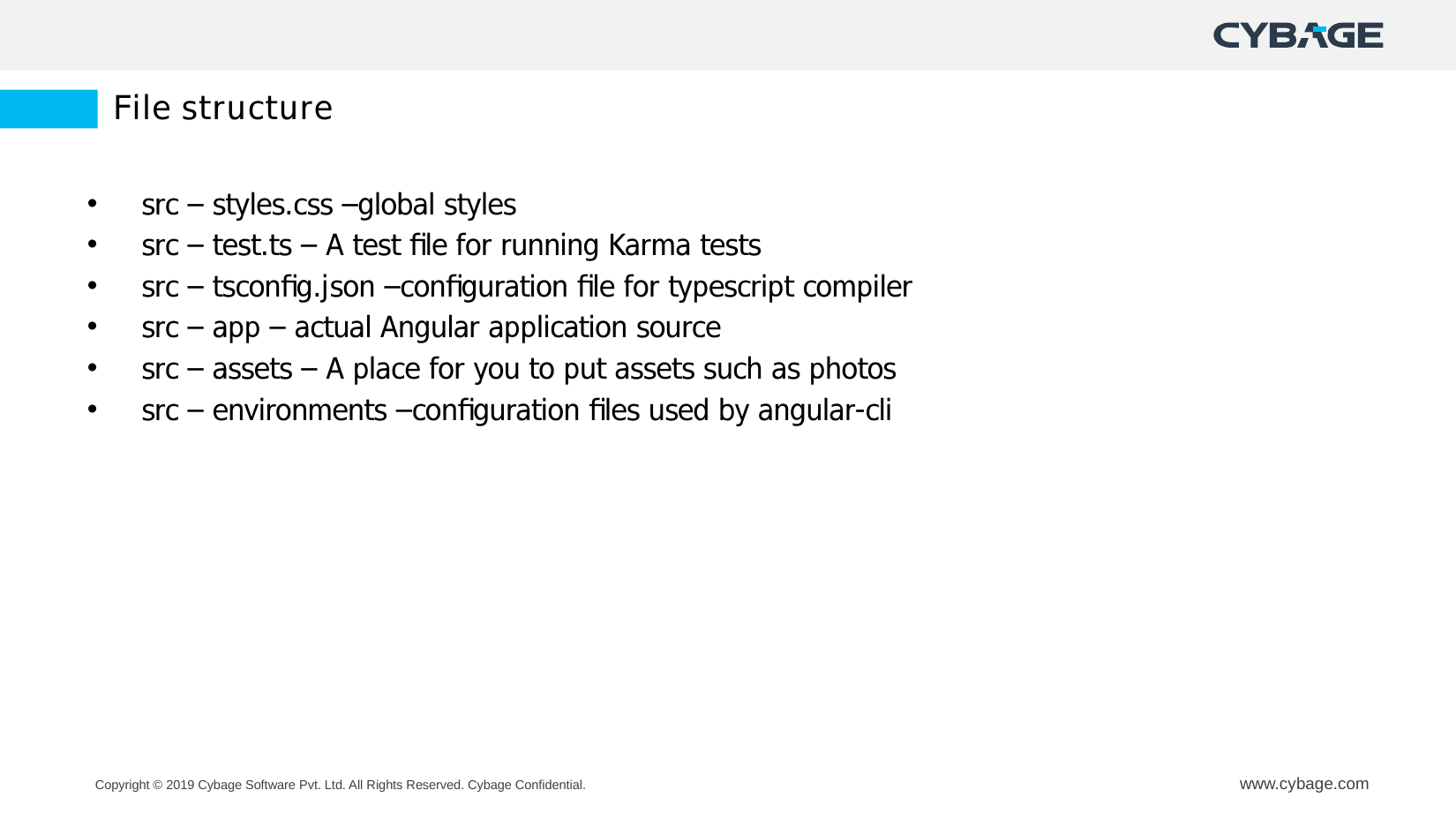

# File structure
src – styles.css –global styles
src – test.ts – A test file for running Karma tests
src – tsconfig.json –configuration file for typescript compiler
src – app – actual Angular application source
src – assets – A place for you to put assets such as photos
src – environments –configuration files used by angular-cli